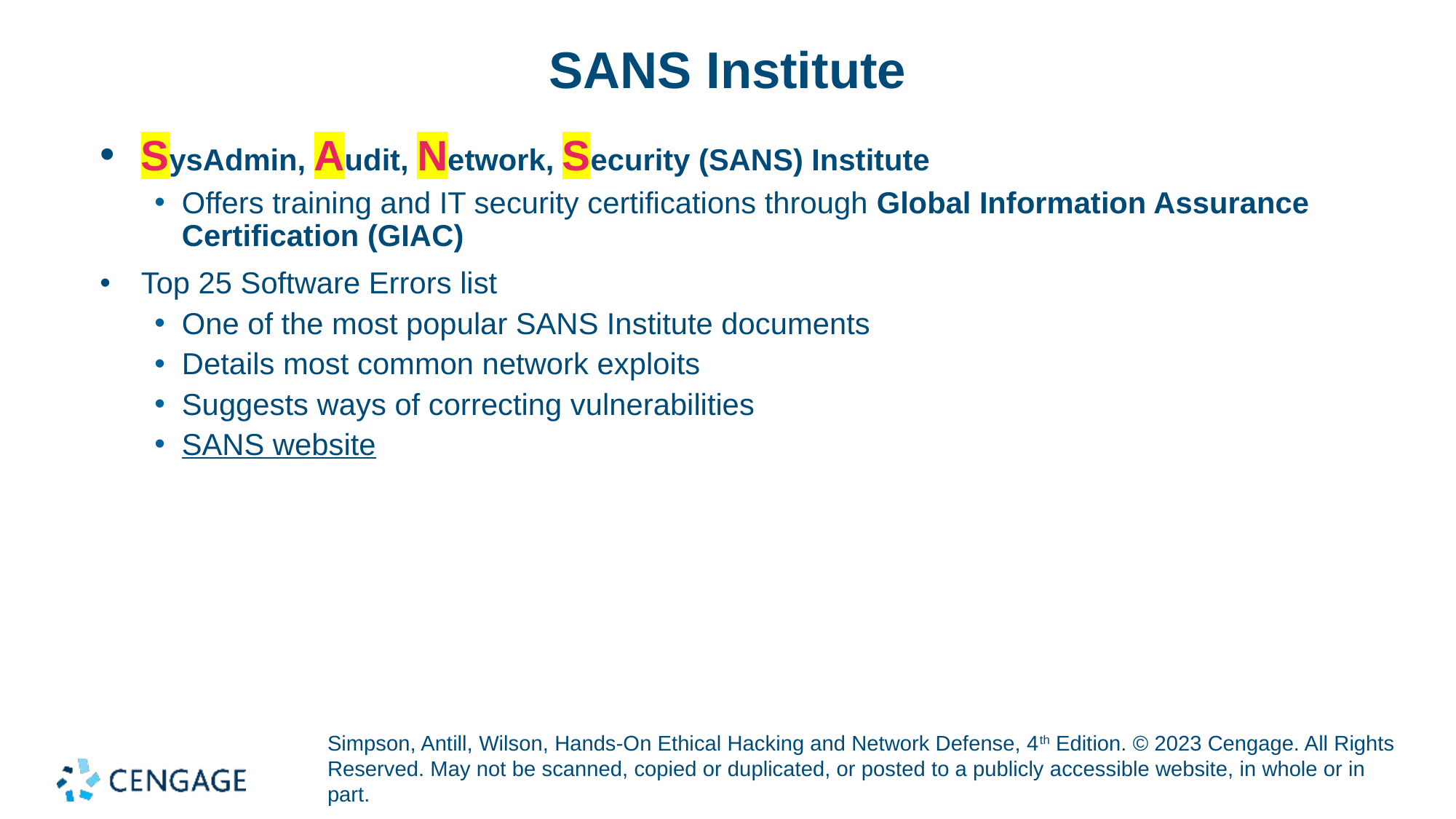

# SANS Institute
SysAdmin, Audit, Network, Security (SANS) Institute
Offers training and IT security certifications through Global Information Assurance Certification (GIAC)
Top 25 Software Errors list
One of the most popular SANS Institute documents
Details most common network exploits
Suggests ways of correcting vulnerabilities
SANS website